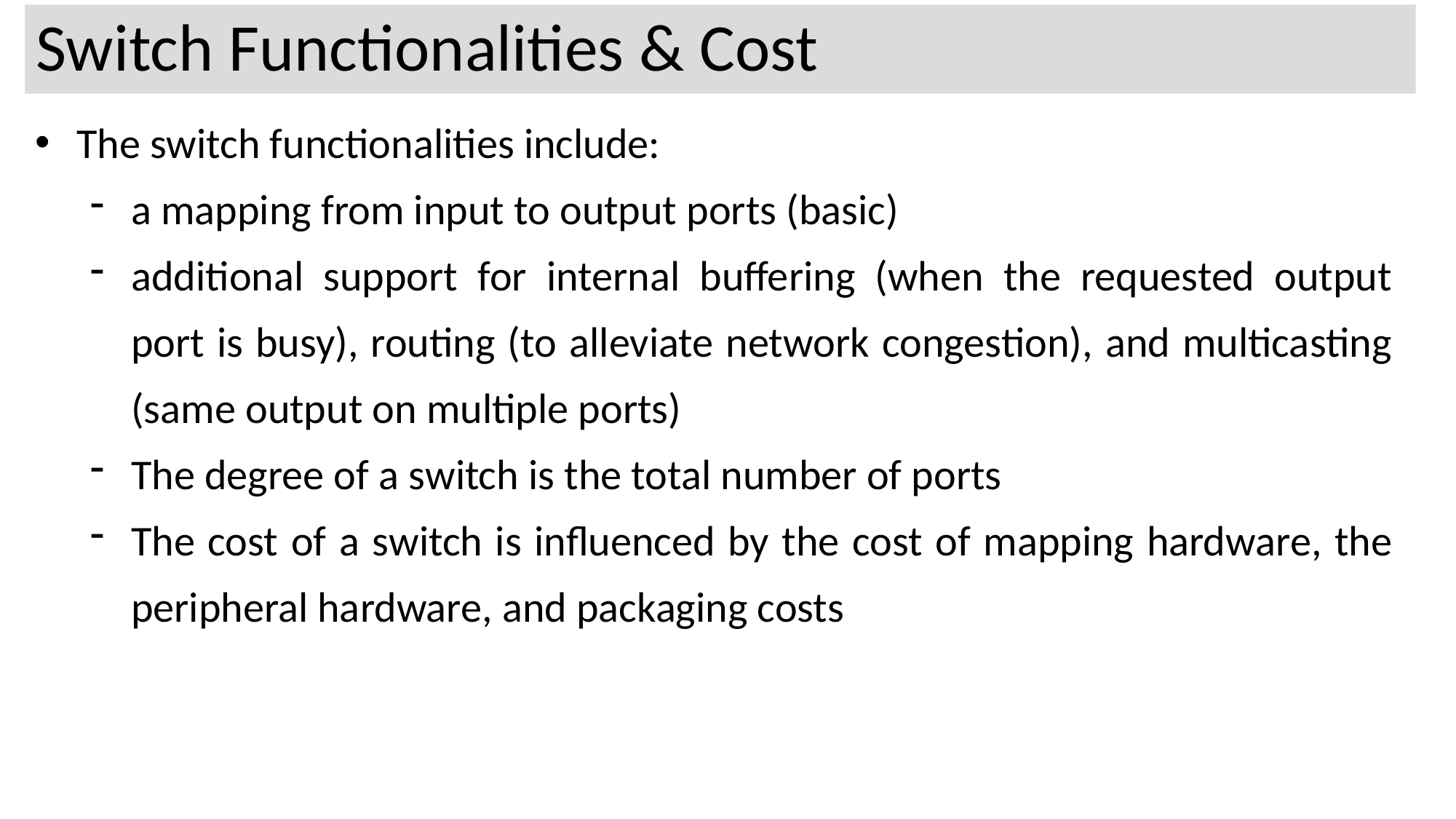

# Switch Functionalities & Cost
The switch functionalities include:
a mapping from input to output ports (basic)
additional support for internal buffering (when the requested output port is busy), routing (to alleviate network congestion), and multicasting (same output on multiple ports)
The degree of a switch is the total number of ports
The cost of a switch is influenced by the cost of mapping hardware, the peripheral hardware, and packaging costs